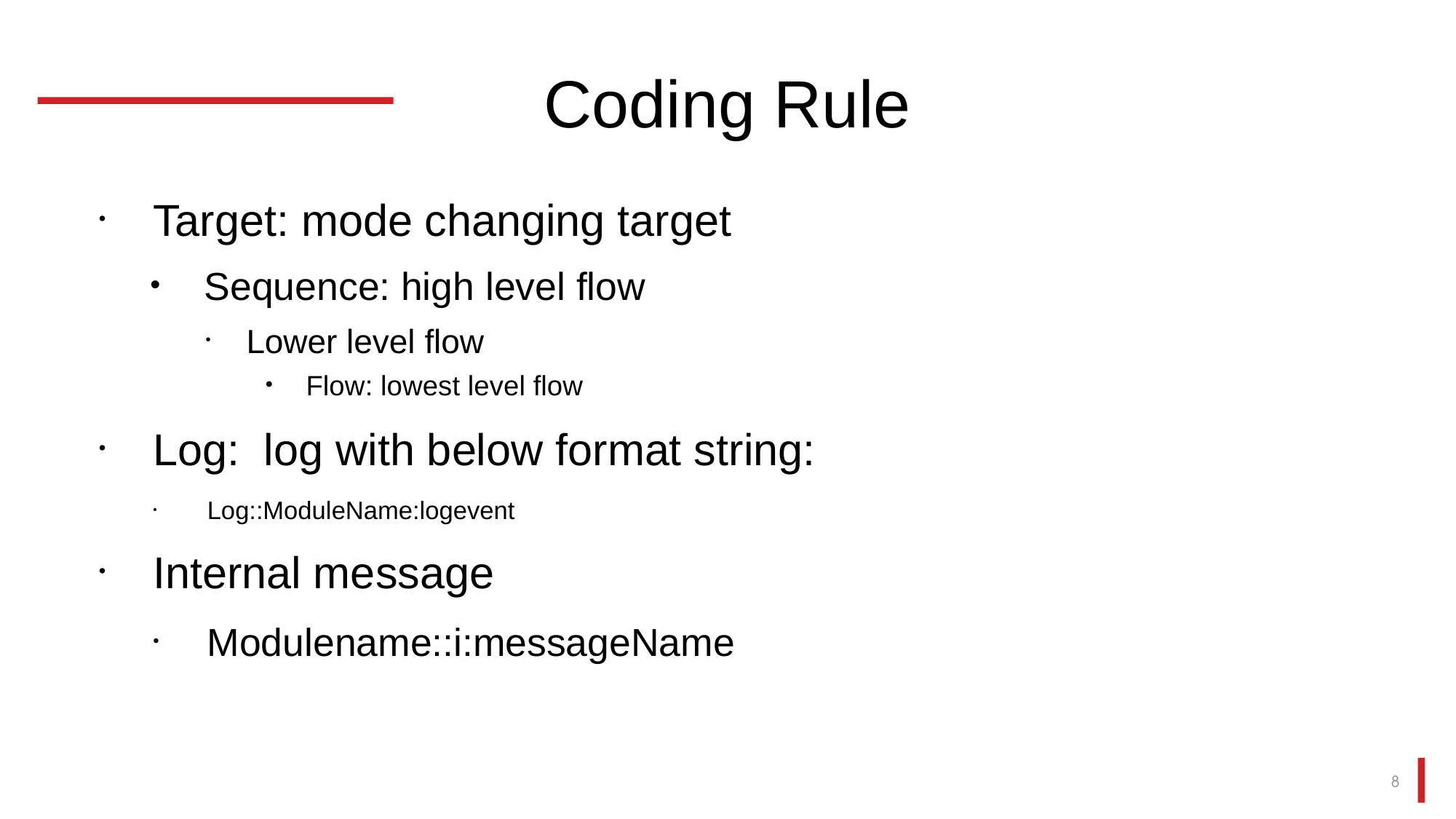

# Coding Rule
Target: mode changing target
Sequence: high level flow
Lower level flow
Flow: lowest level flow
Log:  log with below format string:
Log::ModuleName:logevent
Internal message
Modulename::i:messageName

8